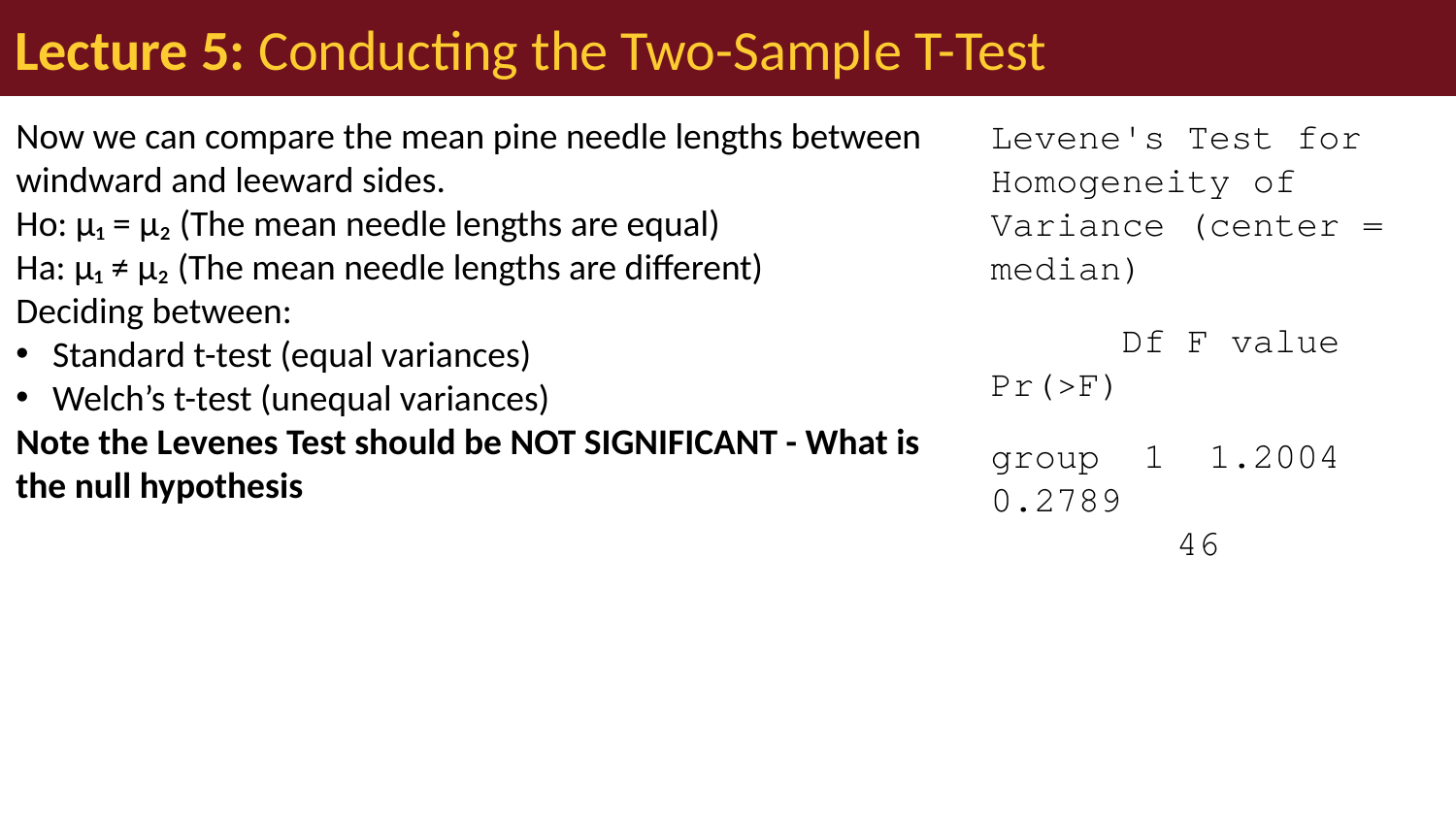

# Lecture 5: Conducting the Two-Sample T-Test
Now we can compare the mean pine needle lengths between windward and leeward sides.
Ho: μ₁ = μ₂ (The mean needle lengths are equal)
Ha: μ₁ ≠ μ₂ (The mean needle lengths are different)
Deciding between:
Standard t-test (equal variances)
Welch’s t-test (unequal variances)
Note the Levenes Test should be NOT SIGNIFICANT - What is the null hypothesis
Levene's Test for Homogeneity of Variance (center = median)
      Df F value Pr(>F)
group  1  1.2004 0.2789
      46